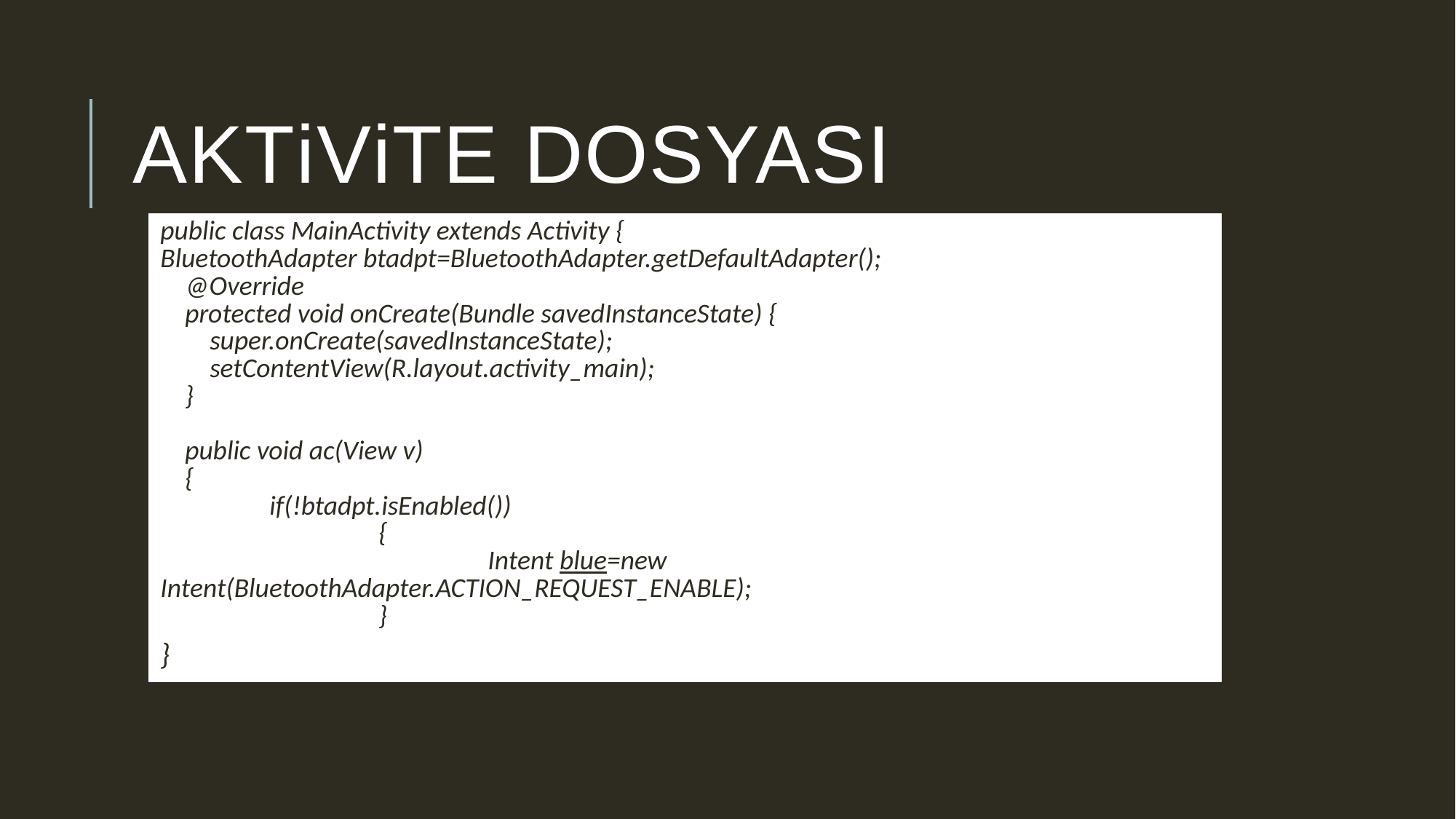

# Aktivite dosyası
| public class MainActivity extends Activity { BluetoothAdapter btadpt=BluetoothAdapter.getDefaultAdapter(); @Override protected void onCreate(Bundle savedInstanceState) { super.onCreate(savedInstanceState); setContentView(R.layout.activity\_main); } public void ac(View v) { if(!btadpt.isEnabled()) { Intent blue=new Intent(BluetoothAdapter.ACTION\_REQUEST\_ENABLE); } |
| --- |
| } |